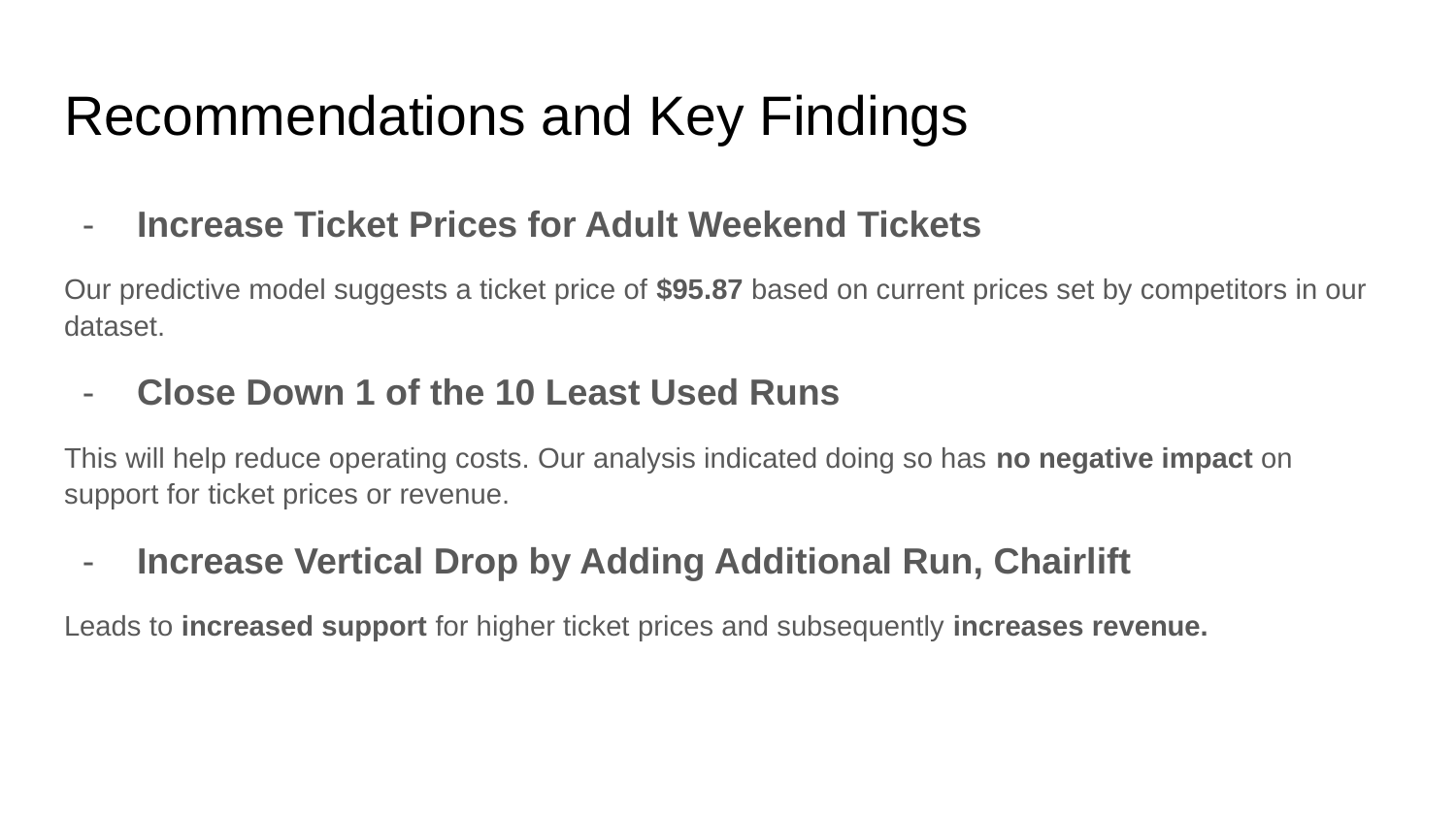

# Recommendations and Key Findings
Increase Ticket Prices for Adult Weekend Tickets
Our predictive model suggests a ticket price of $95.87 based on current prices set by competitors in our dataset.
Close Down 1 of the 10 Least Used Runs
This will help reduce operating costs. Our analysis indicated doing so has no negative impact on support for ticket prices or revenue.
Increase Vertical Drop by Adding Additional Run, Chairlift
Leads to increased support for higher ticket prices and subsequently increases revenue.